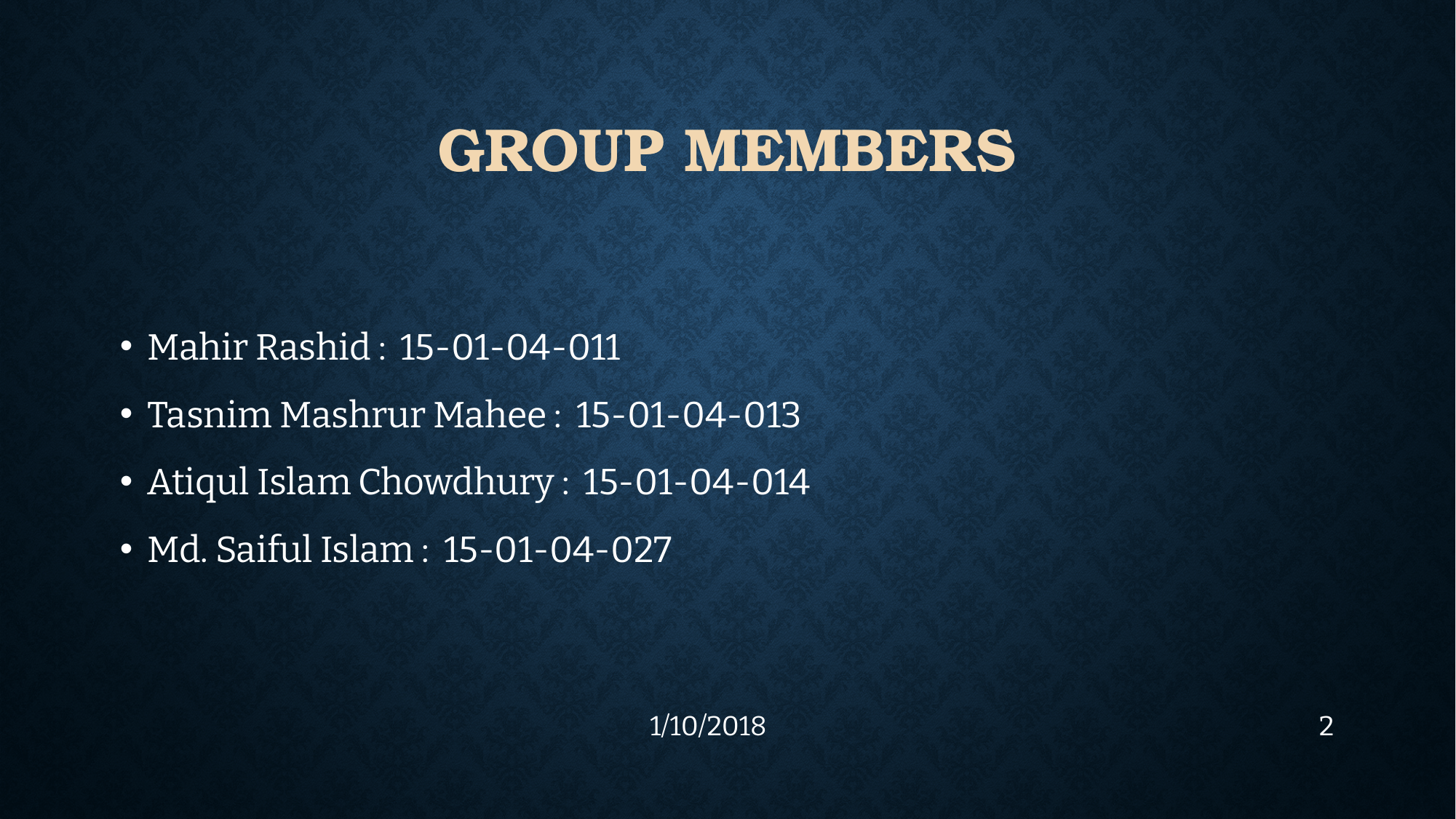

# Group members

Mahir Rashid :  15-01-04-011
  Tasnim Mashrur Mahee :  15-01-04-013
Atiqul Islam Chowdhury :  15-01-04-014
Md. Saiful Islam :  15-01-04-027

1/10/2018
2